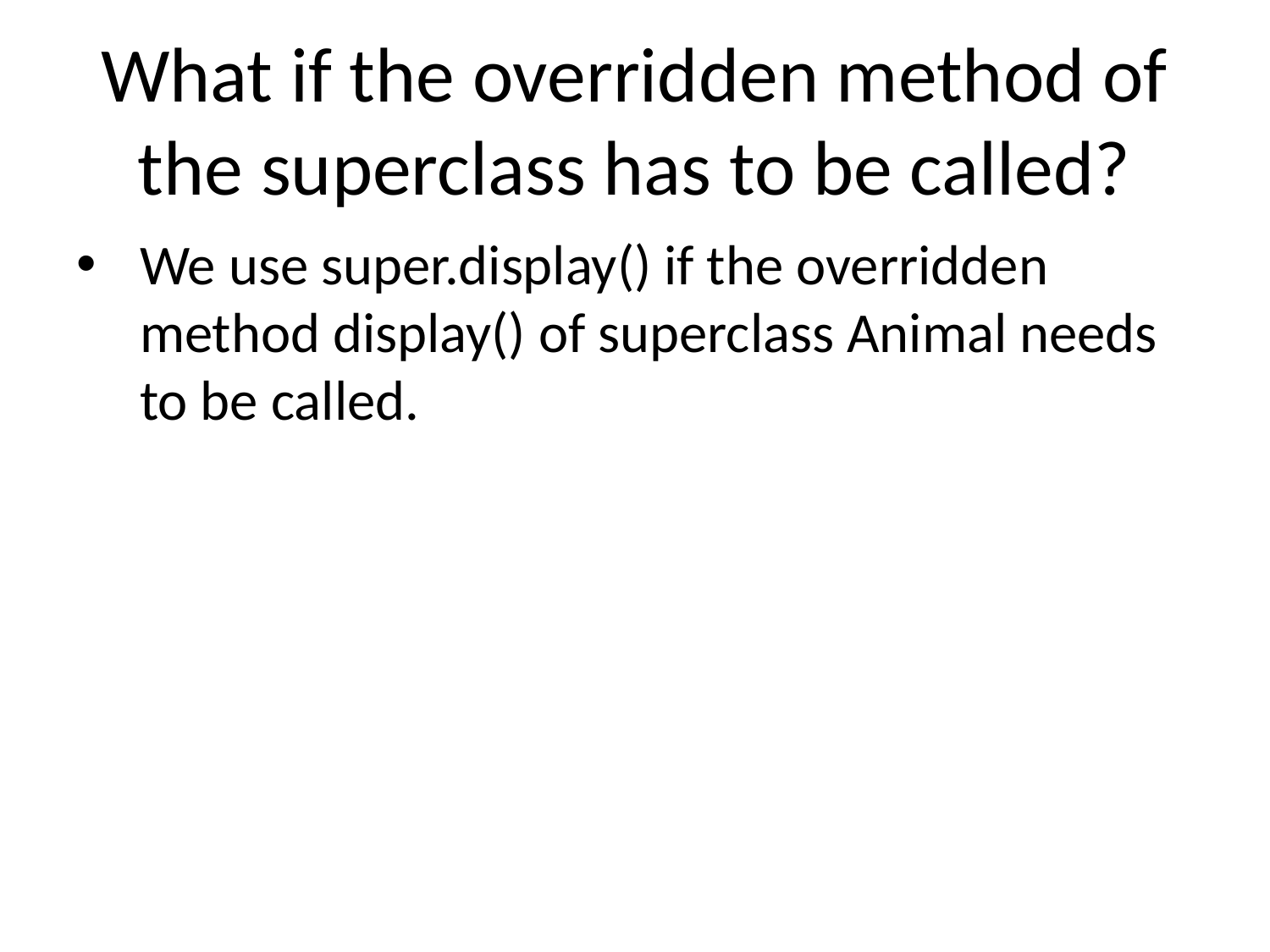

# What if the overridden method of the superclass has to be called?
We use super.display() if the overridden method display() of superclass Animal needs to be called.